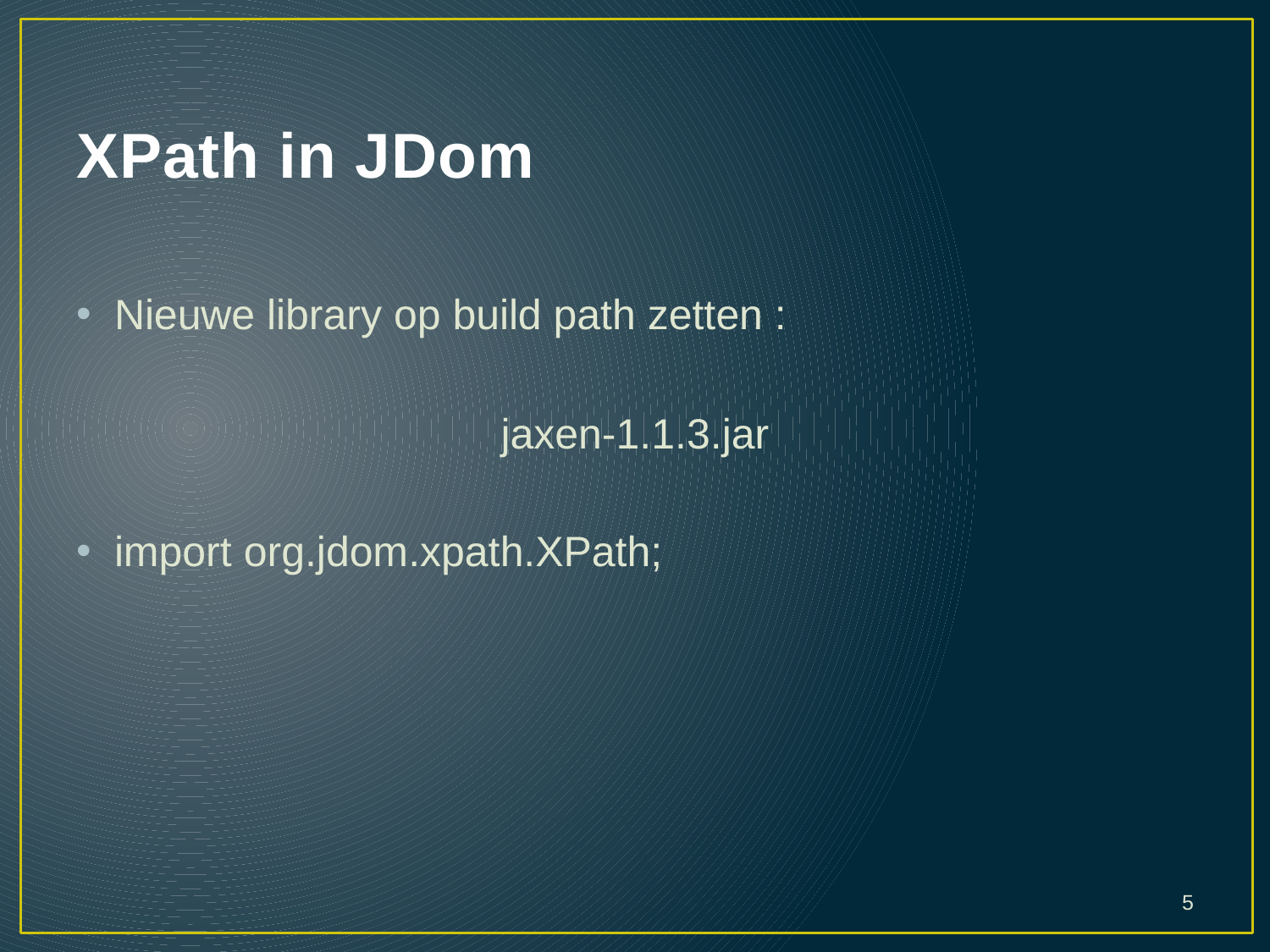

# XPath in JDom

Nieuwe library op build path zetten :

jaxen-1.1.3.jar

import org.jdom.xpath.XPath;
5